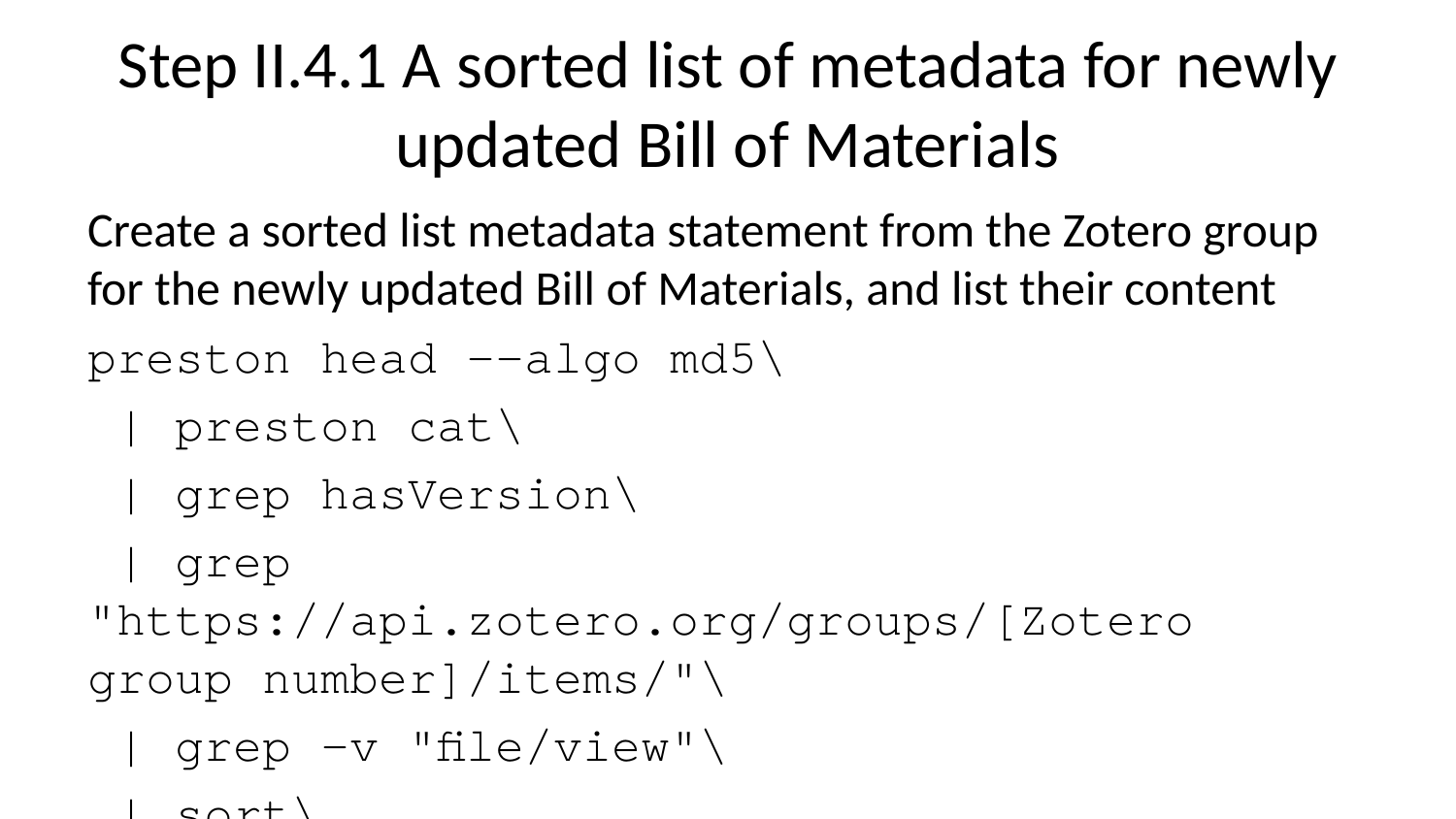

# Step II.4.1 A sorted list of metadata for newly updated Bill of Materials
Create a sorted list metadata statement from the Zotero group for the newly updated Bill of Materials, and list their content
preston head --algo md5\
 | preston cat\
 | grep hasVersion\
 | grep "https://api.zotero.org/groups/[Zotero group number]/items/"\
 | grep -v "file/view"\
 | sort\
 | preston cat\
 > metadata-after-change.txt